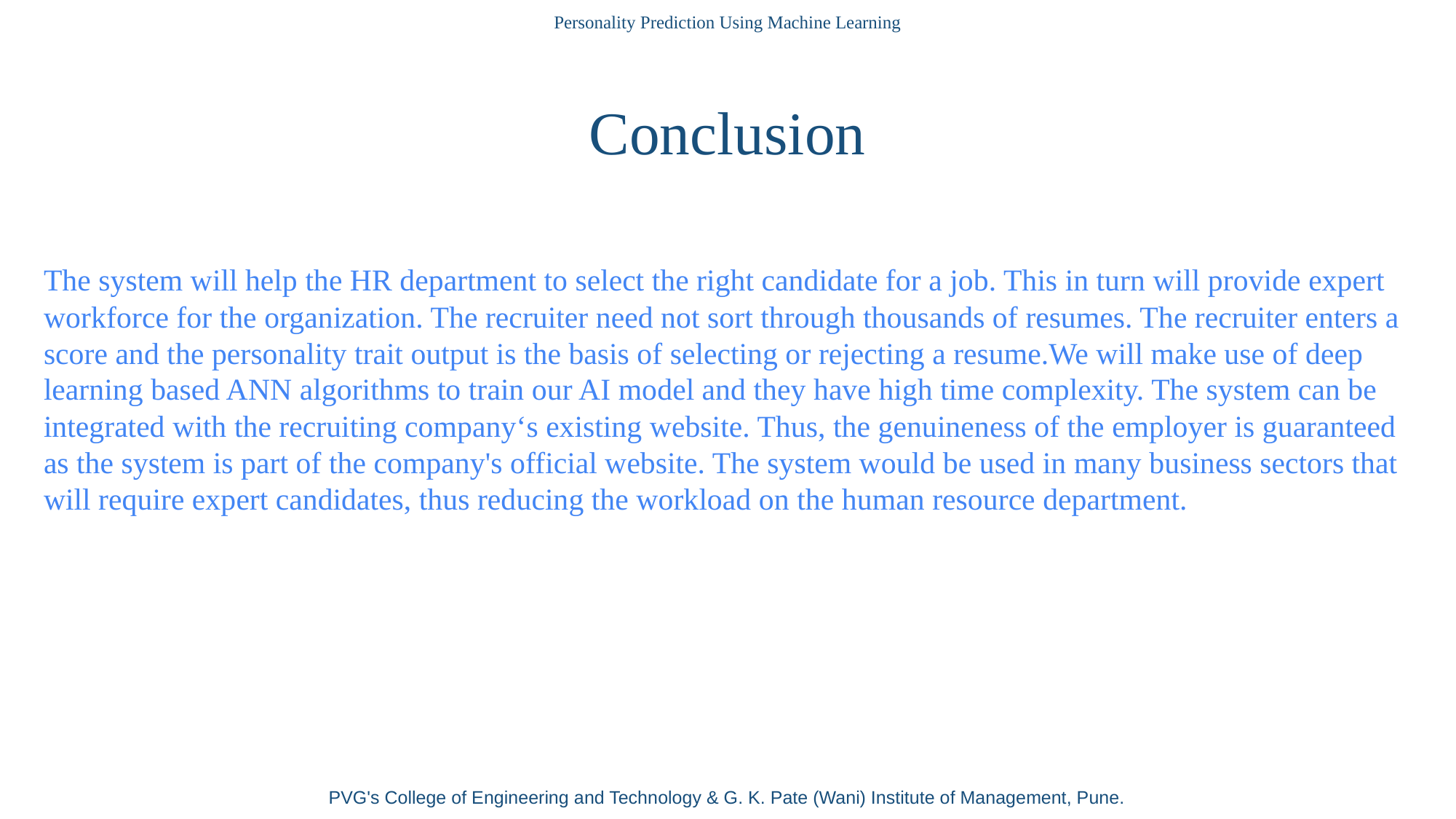

Personality Prediction Using Machine Learning
Conclusion

The system will help the HR department to select the right candidate for a job. This in turn will provide expert workforce for the organization. The recruiter need not sort through thousands of resumes. The recruiter enters a score and the personality trait output is the basis of selecting or rejecting a resume.We will make use of deep learning based ANN algorithms to train our AI model and they have high time complexity. The system can be integrated with the recruiting company‘s existing website. Thus, the genuineness of the employer is guaranteed as the system is part of the company's official website. The system would be used in many business sectors that
will require expert candidates, thus reducing the workload on the human resource department.
PVG's College of Engineering and Technology & G. K. Pate (Wani) Institute of Management, Pune.